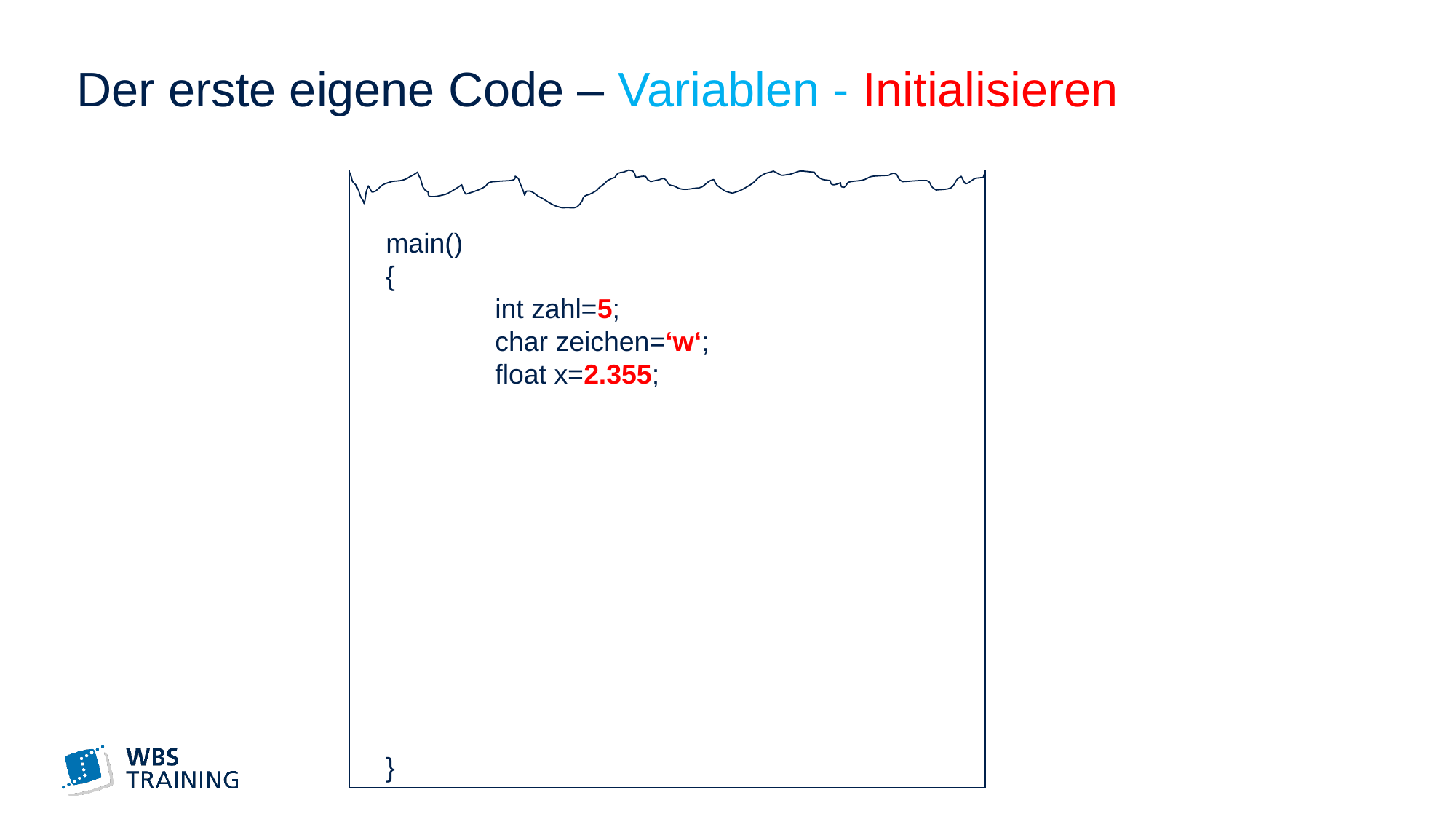

# Der erste eigene Code – Variablen - Initialisieren

main()
{
	int zahl=5;
	char zeichen=‘w‘;
	float x=2.355;

}